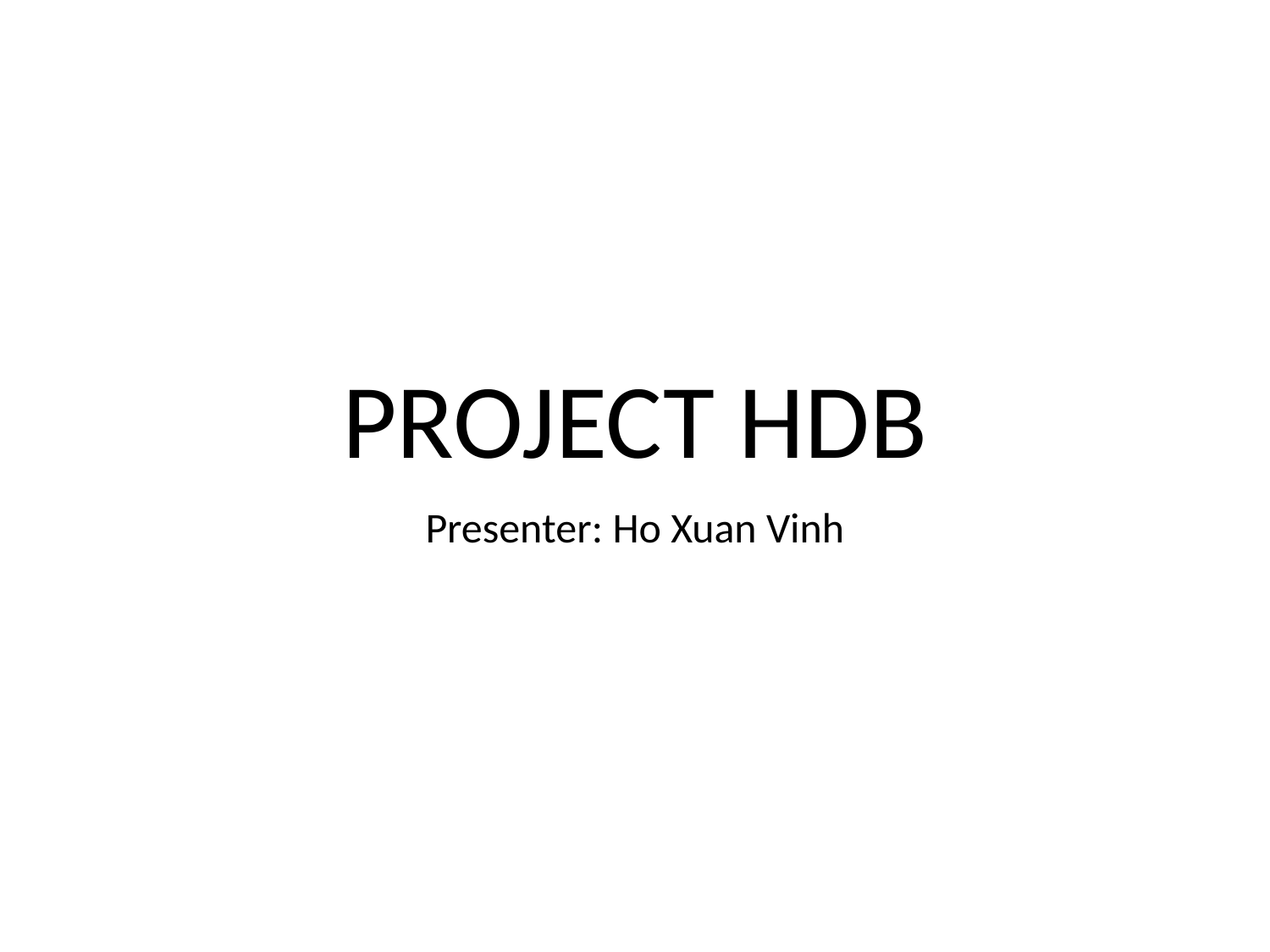

# PROJECT HDB
Presenter: Ho Xuan Vinh